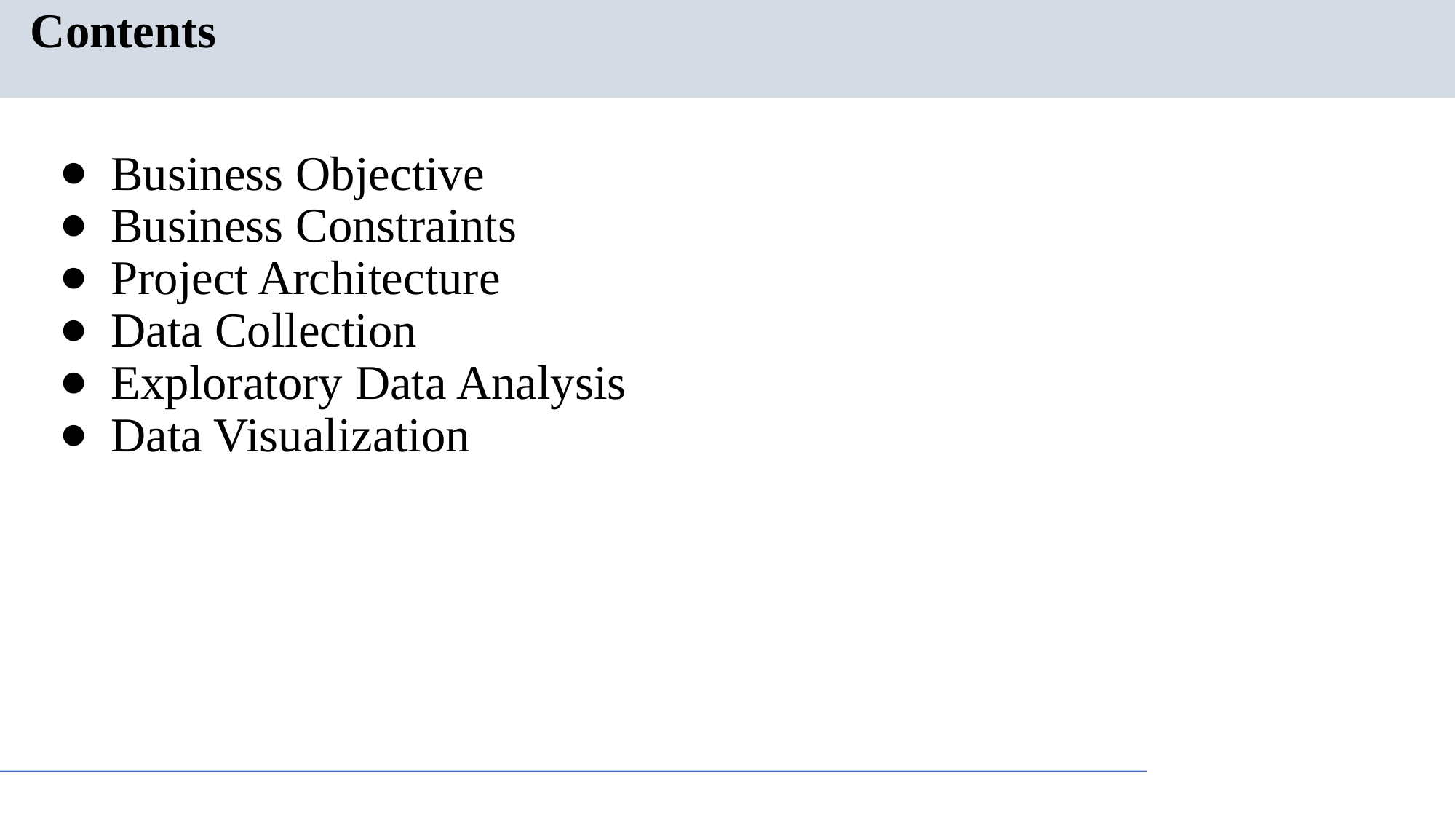

# Contents
Business Objective
Business Constraints
Project Architecture
Data Collection
Exploratory Data Analysis
Data Visualization